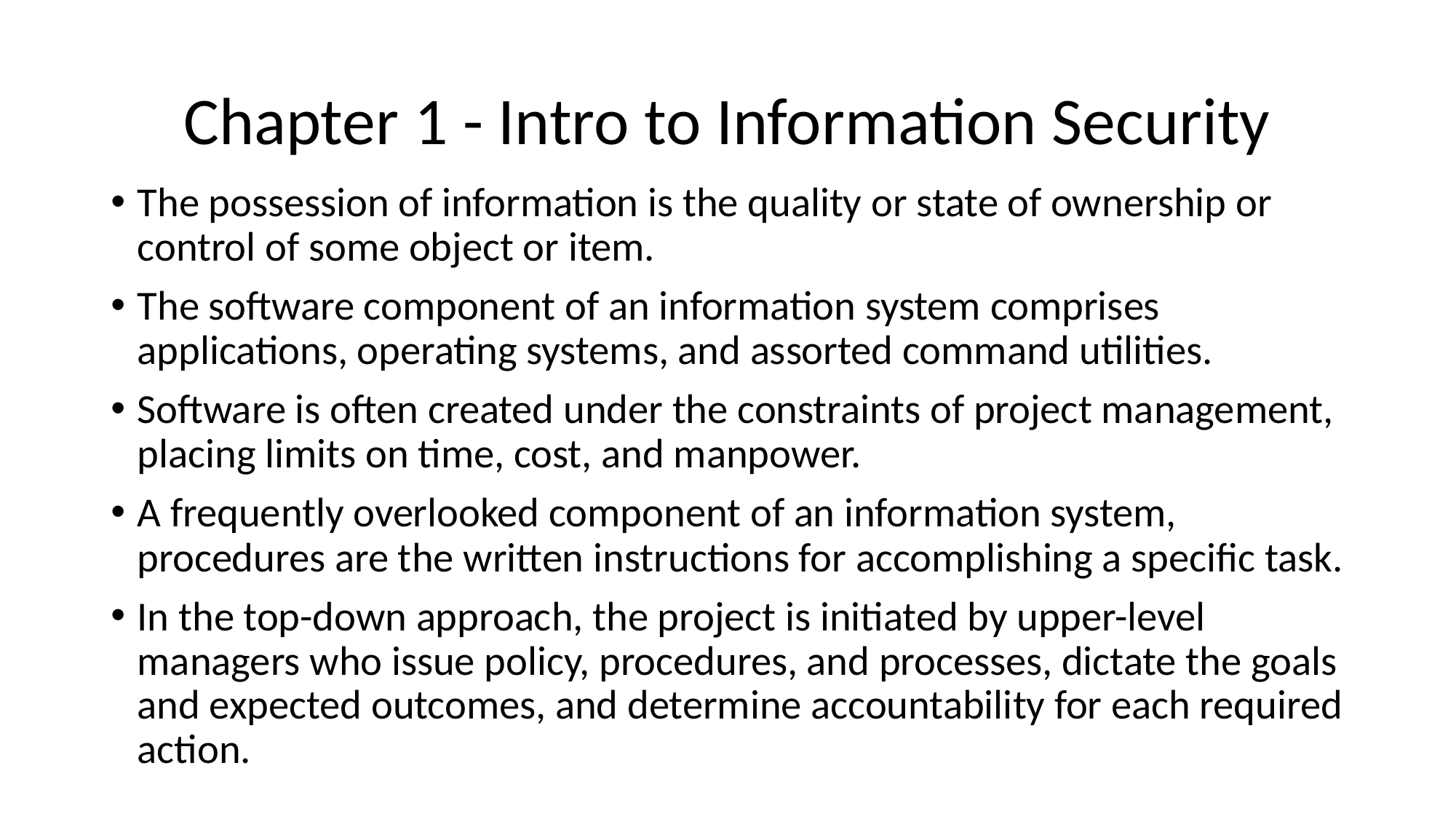

# Chapter 1 - Intro to Information Security
The possession of information is the quality or state of ownership or control of some object or item.
The software component of an information system comprises applications, operating systems, and assorted command utilities.
Software is often created under the constraints of project management, placing limits on time, cost, and manpower.
A frequently overlooked component of an information system, procedures are the written instructions for accomplishing a specific task.
In the top-down approach, the project is initiated by upper-level managers who issue policy, procedures, and processes, dictate the goals and expected outcomes, and determine accountability for each required action.